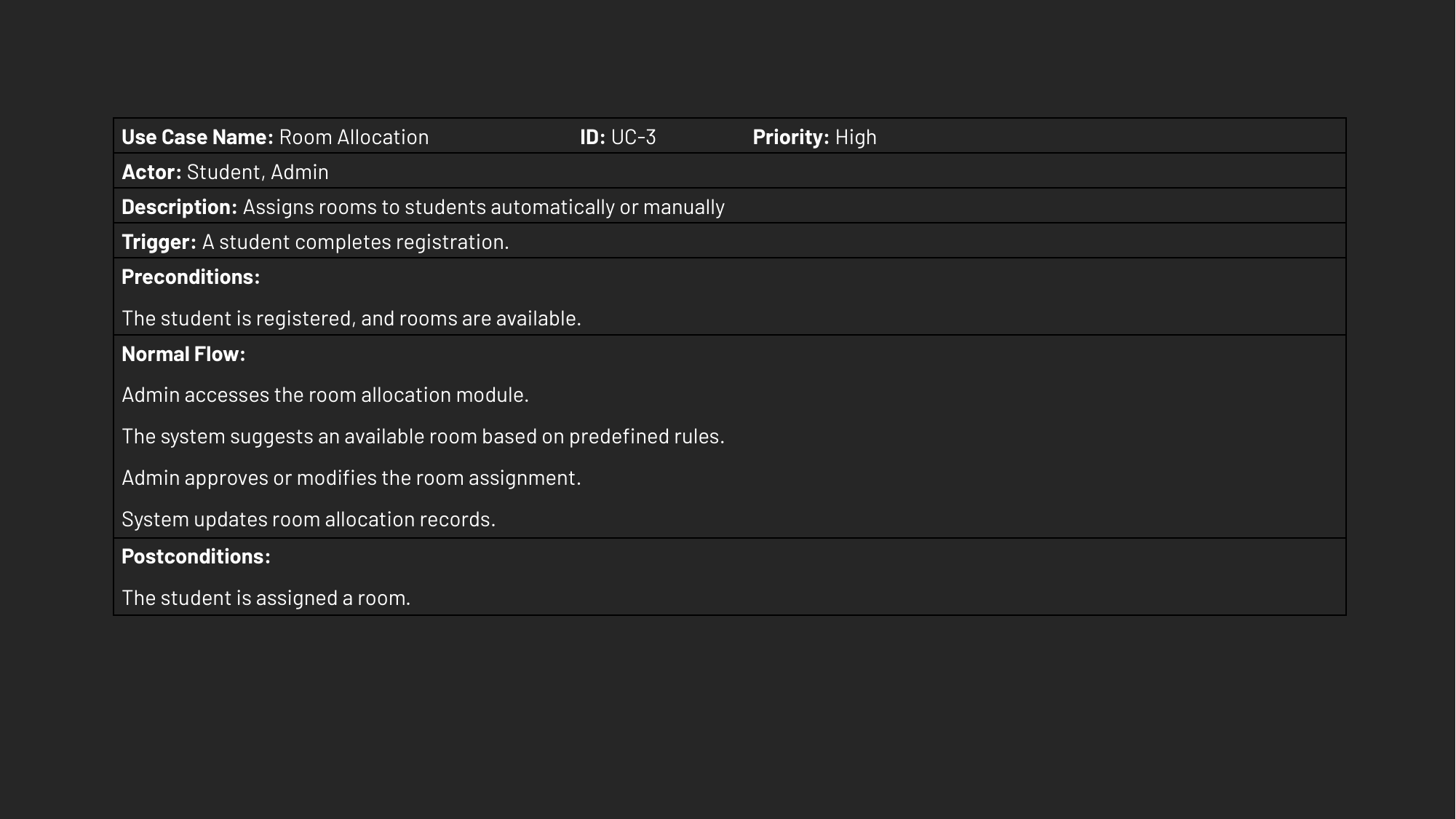

| Use Case Name: Room Allocation ID: UC-3 Priority: High |
| --- |
| Actor: Student, Admin |
| Description: Assigns rooms to students automatically or manually |
| Trigger: A student completes registration. |
| Preconditions: The student is registered, and rooms are available. |
| Normal Flow: Admin accesses the room allocation module. The system suggests an available room based on predefined rules. Admin approves or modifies the room assignment. System updates room allocation records. |
| Postconditions: The student is assigned a room. |